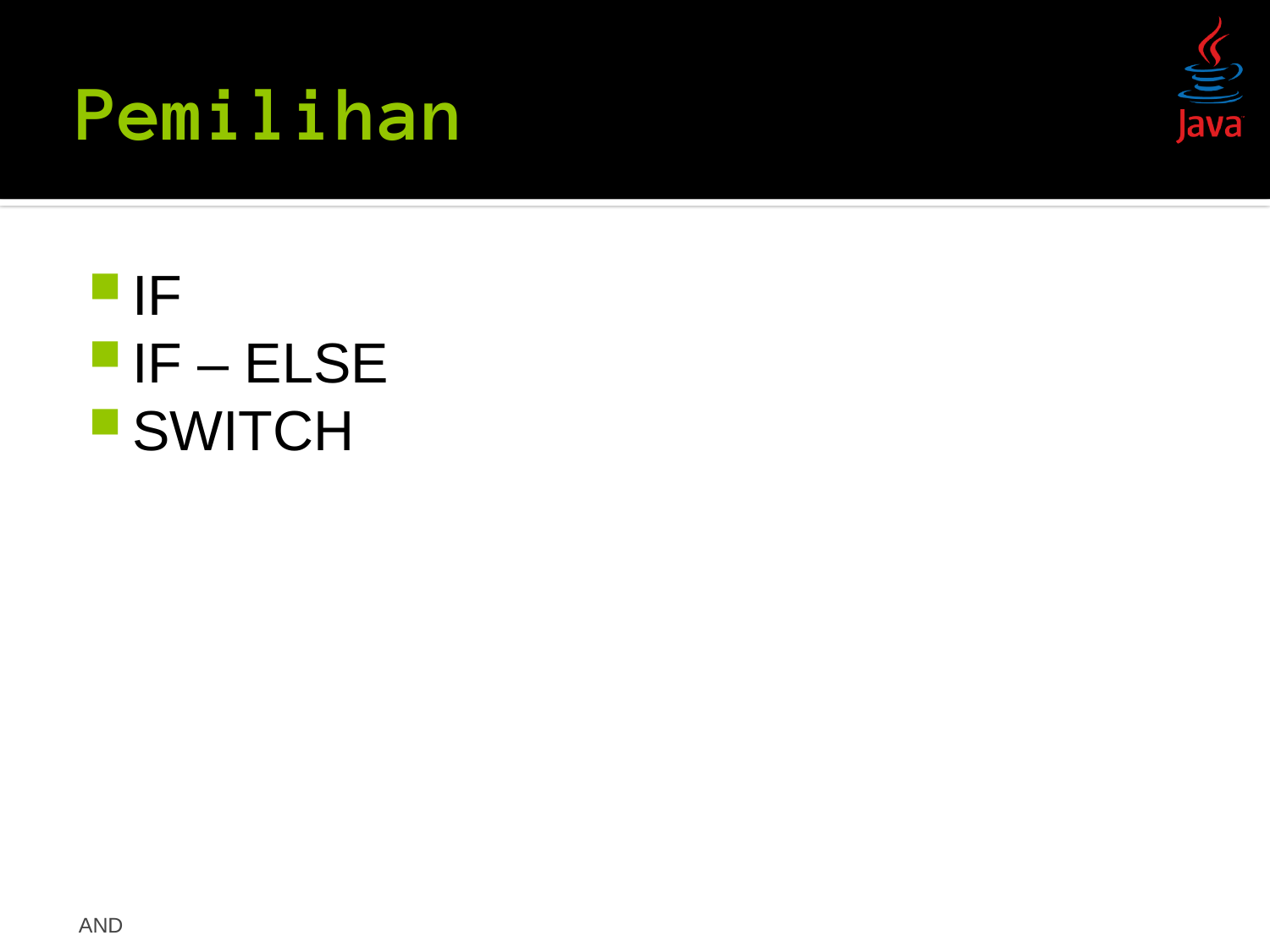

# Pemilihan
IF
IF – ELSE
SWITCH
AND